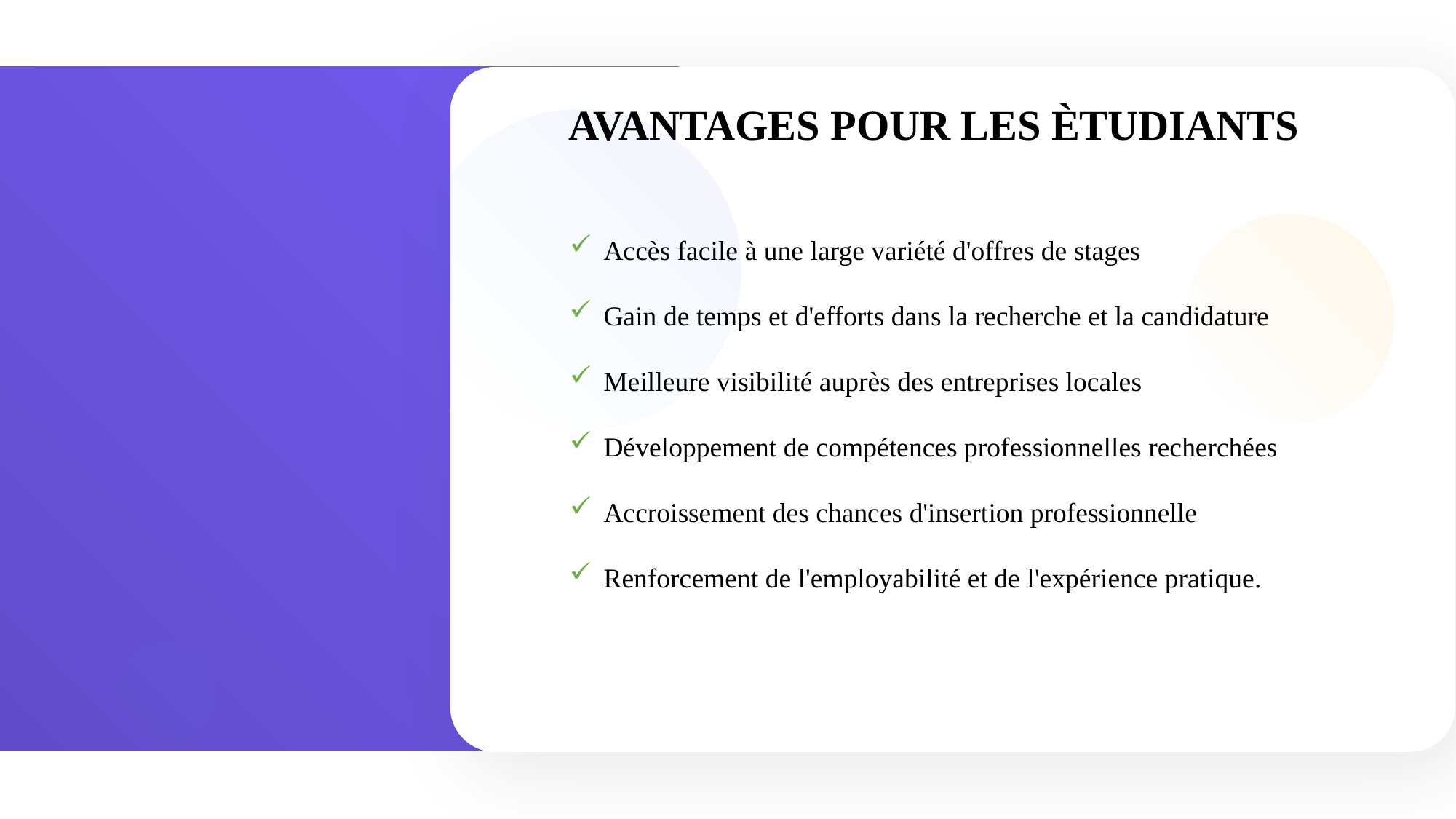

AVANTAGES POUR LES ЀTUDIANTS
Accès facile à une large variété d'offres de stages

Gain de temps et d'efforts dans la recherche et la candidature

Meilleure visibilité auprès des entreprises locales

Développement de compétences professionnelles recherchées

Accroissement des chances d'insertion professionnelle

Renforcement de l'employabilité et de l'expérience pratique.